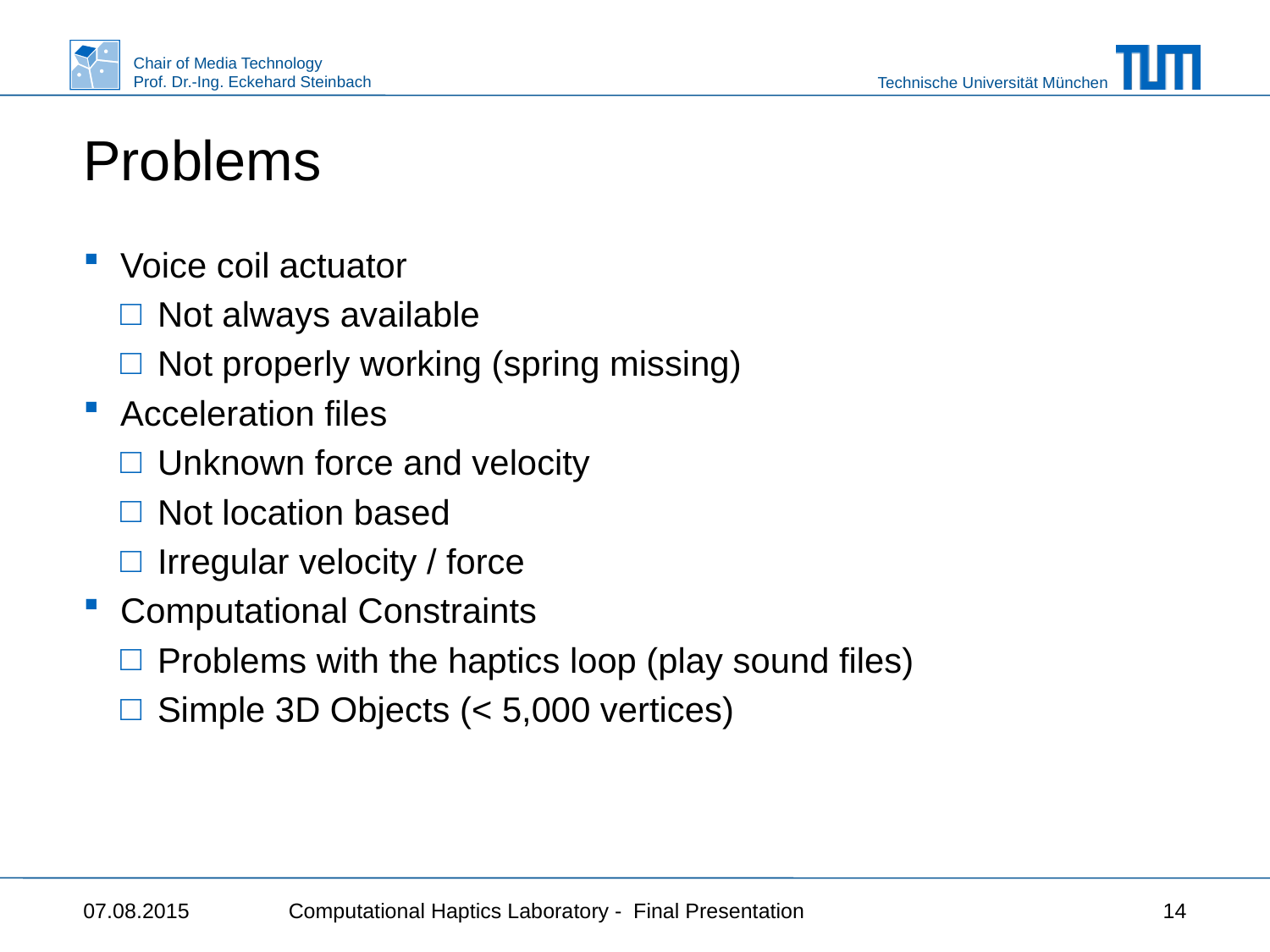

# Problems
Voice coil actuator
Not always available
Not properly working (spring missing)
Acceleration files
Unknown force and velocity
Not location based
Irregular velocity / force
Computational Constraints
Problems with the haptics loop (play sound files)
Simple 3D Objects (< 5,000 vertices)
07.08.2015
Computational Haptics Laboratory -  Final Presentation
14